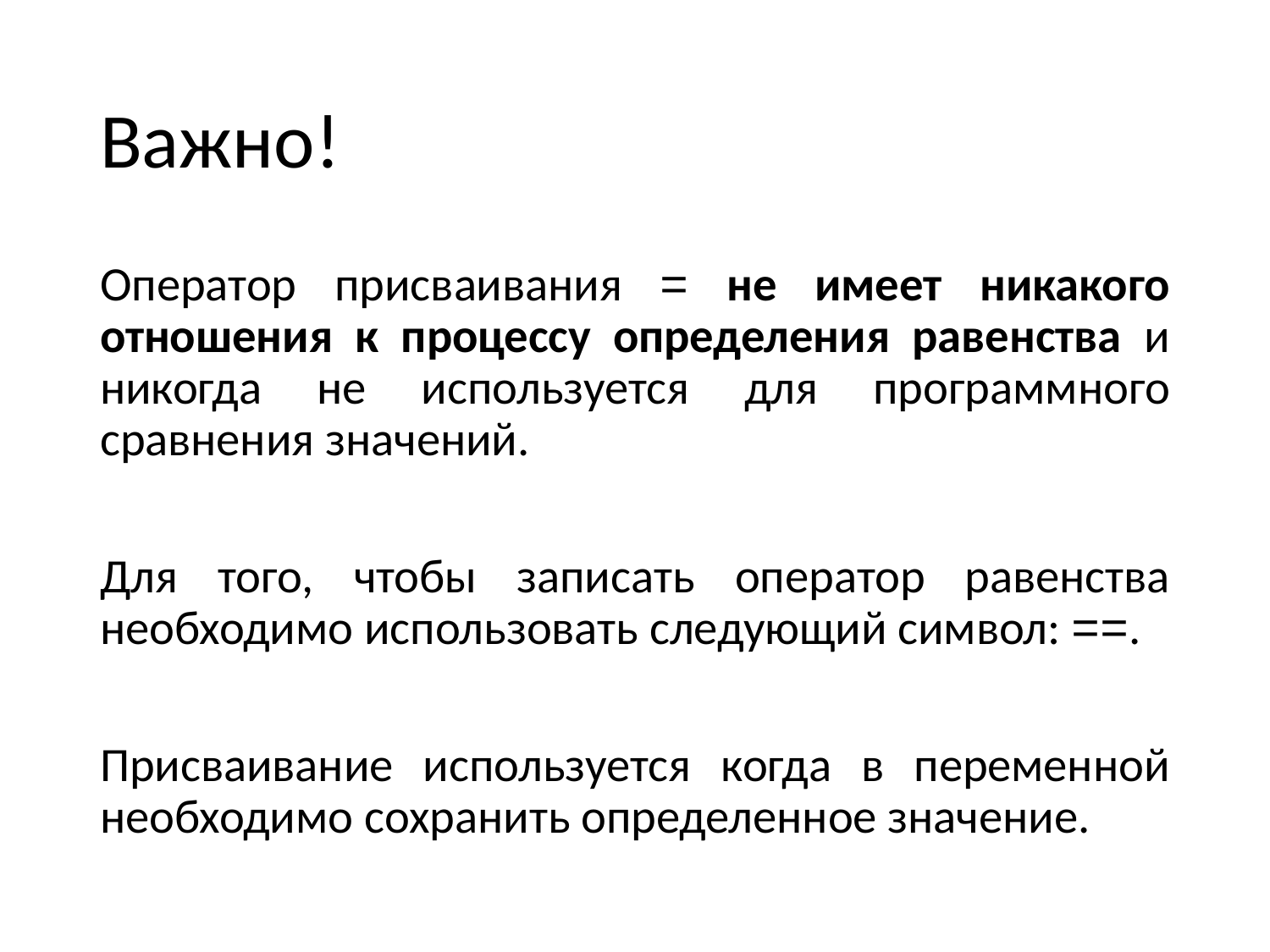

# Важно!
Оператор присваивания = не имеет никакого отношения к процессу определения равенства и никогда не используется для программного сравнения значений.

Для того, чтобы записать оператор равенства необходимо использовать следующий символ: ==.

Присваивание используется когда в переменной необходимо сохранить определенное значение.